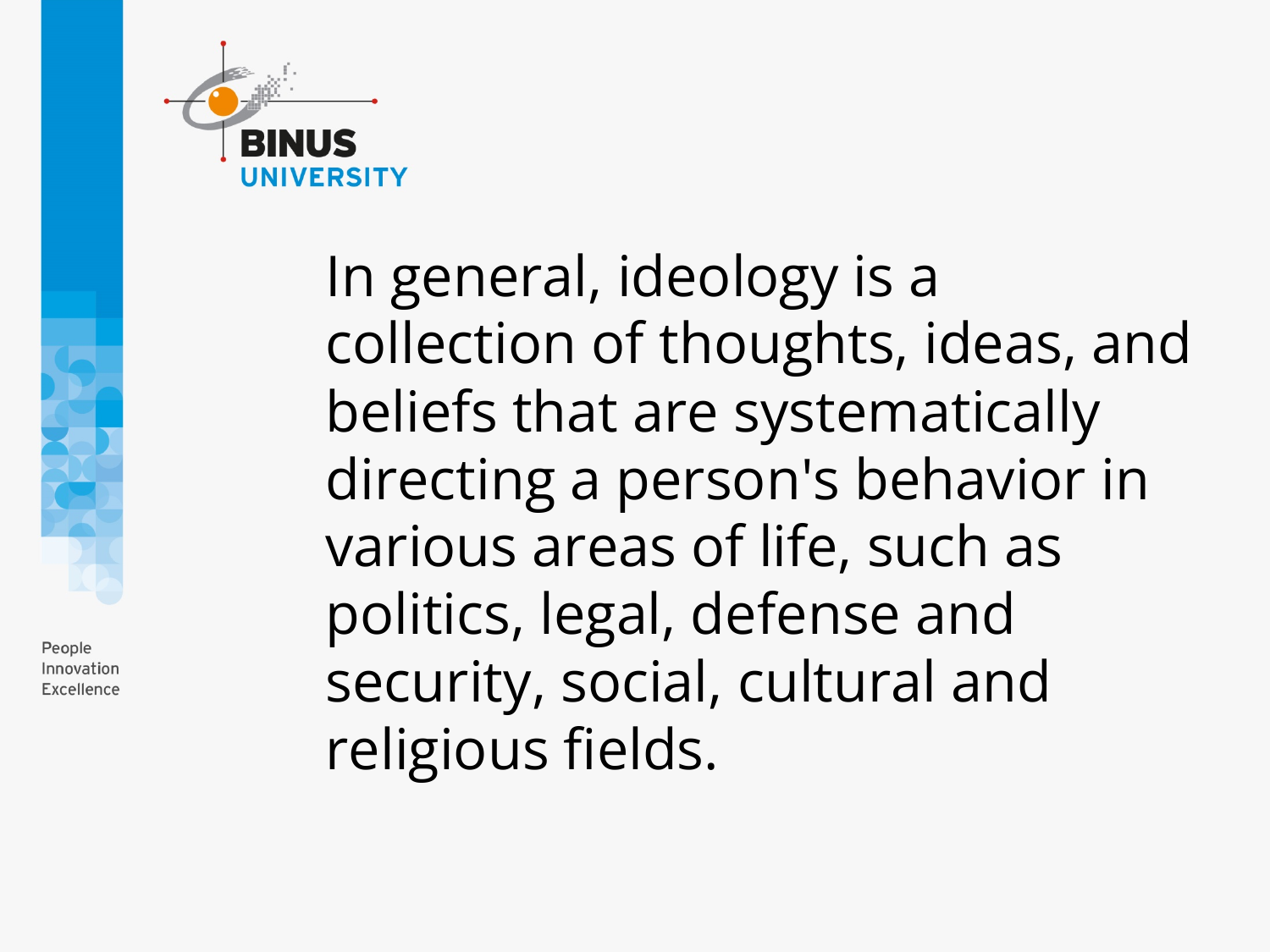

In general, ideology is a collection of thoughts, ideas, and beliefs that are systematically directing a person's behavior in various areas of life, such as politics, legal, defense and security, social, cultural and religious fields.